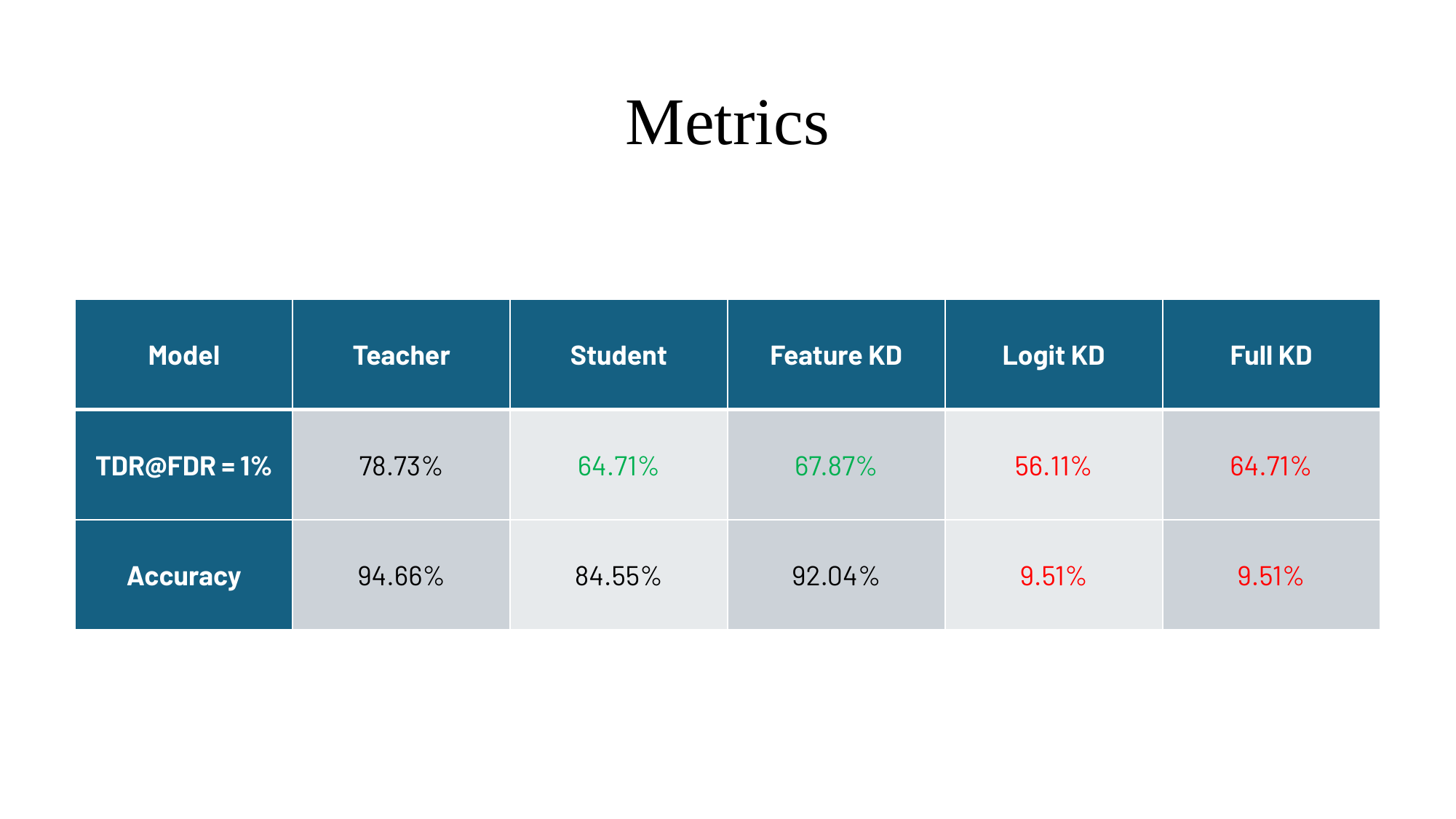

# Metrics
| Model | Teacher | Student | Feature KD | Logit KD | Full KD |
| --- | --- | --- | --- | --- | --- |
| TDR@FDR = 1% | 78.73% | 64.71% | 67.87% | 56.11% | 64.71% |
| Accuracy | 94.66% | 84.55% | 92.04% | 9.51% | 9.51% |